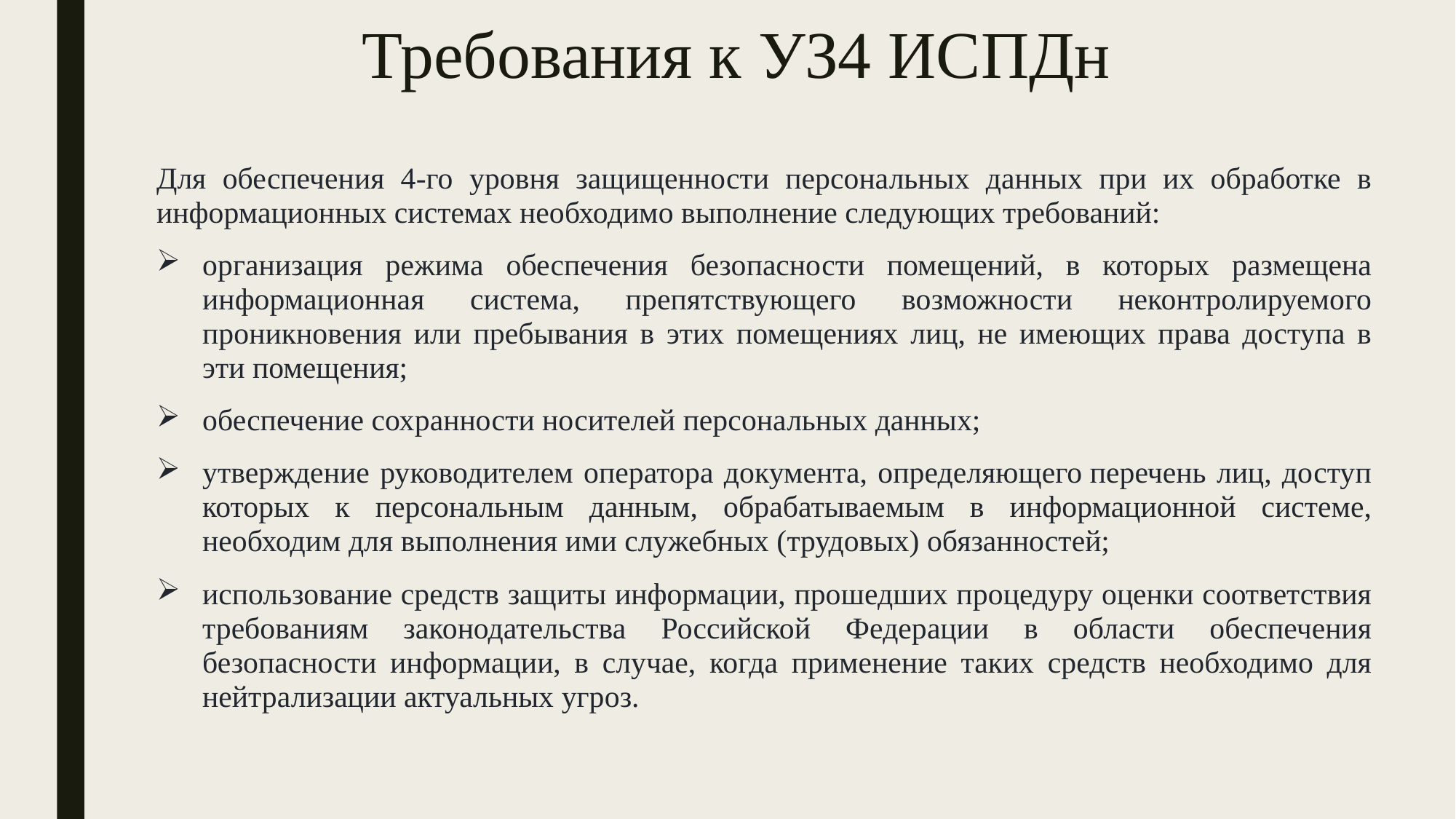

# Требования к УЗ4 ИСПДн
Для обеспечения 4-го уровня защищенности персональных данных при их обработке в информационных системах необходимо выполнение следующих требований:
организация режима обеспечения безопасности помещений, в которых размещена информационная система, препятствующего возможности неконтролируемого проникновения или пребывания в этих помещениях лиц, не имеющих права доступа в эти помещения;
обеспечение сохранности носителей персональных данных;
утверждение руководителем оператора документа, определяющего перечень лиц, доступ которых к персональным данным, обрабатываемым в информационной системе, необходим для выполнения ими служебных (трудовых) обязанностей;
использование средств защиты информации, прошедших процедуру оценки соответствия требованиям законодательства Российской Федерации в области обеспечения безопасности информации, в случае, когда применение таких средств необходимо для нейтрализации актуальных угроз.